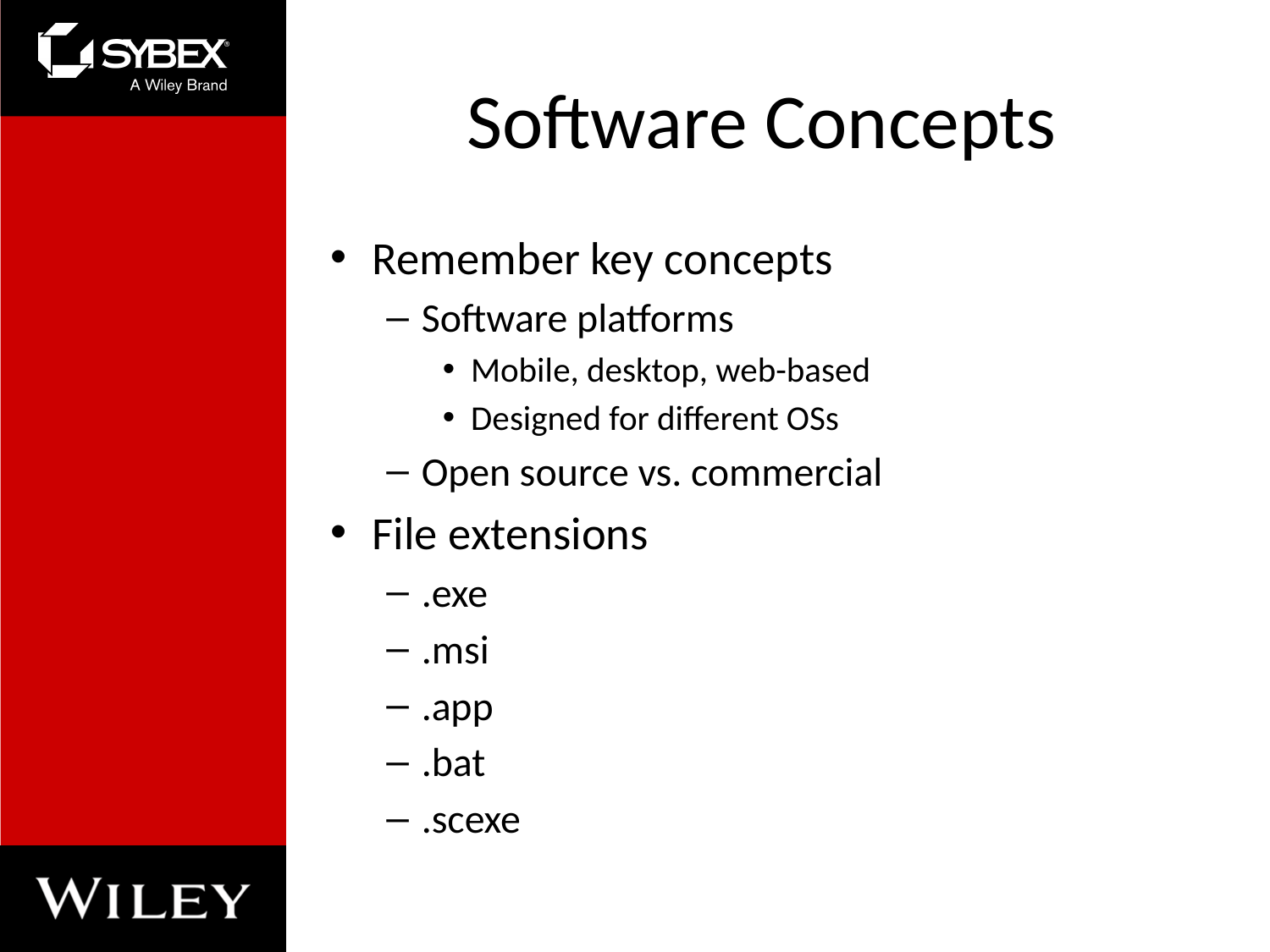

# Software Concepts
Remember key concepts
Software platforms
Mobile, desktop, web-based
Designed for different OSs
Open source vs. commercial
File extensions
.exe
.msi
.app
.bat
.scexe